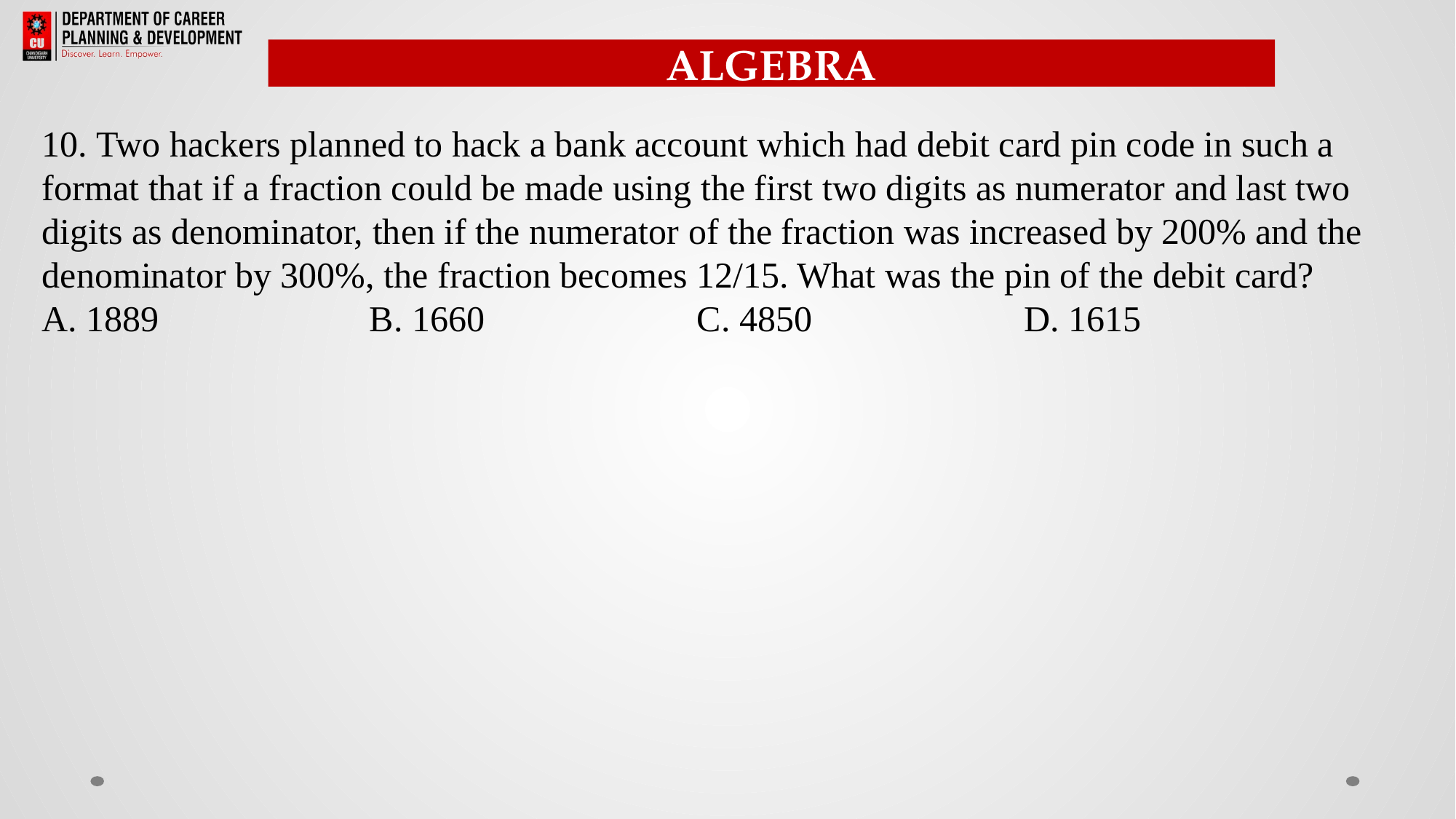

ALGEBRA
10. Two hackers planned to hack a bank account which had debit card pin code in such a format that if a fraction could be made using the first two digits as numerator and last two digits as denominator, then if the numerator of the fraction was increased by 200% and the denominator by 300%, the fraction becomes 12/15. What was the pin of the debit card?
A. 1889		B. 1660		C. 4850		D. 1615